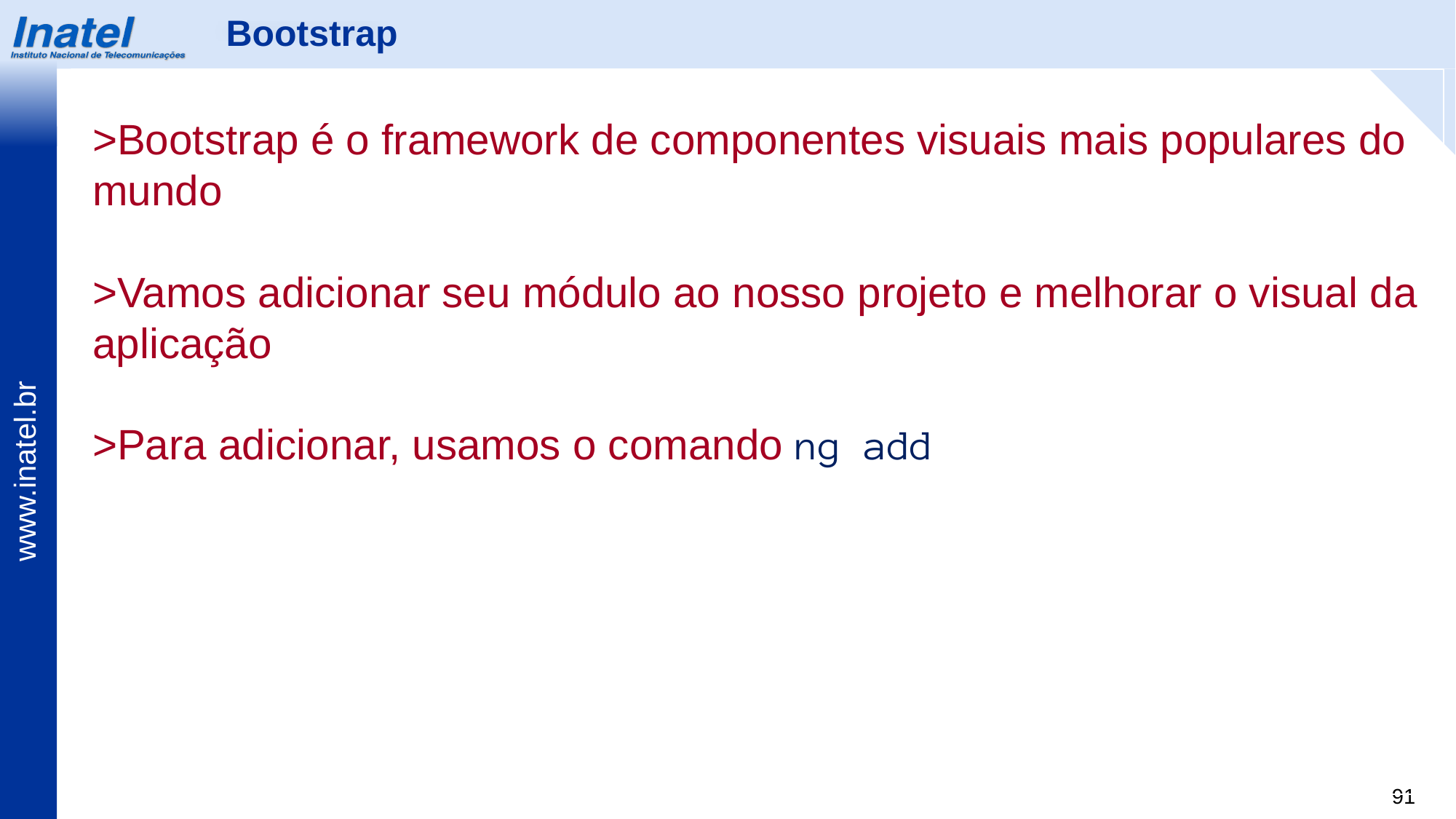

Bootstrap
>Bootstrap é o framework de componentes visuais mais populares do mundo

>Vamos adicionar seu módulo ao nosso projeto e melhorar o visual da aplicação

>Para adicionar, usamos o comando ng add